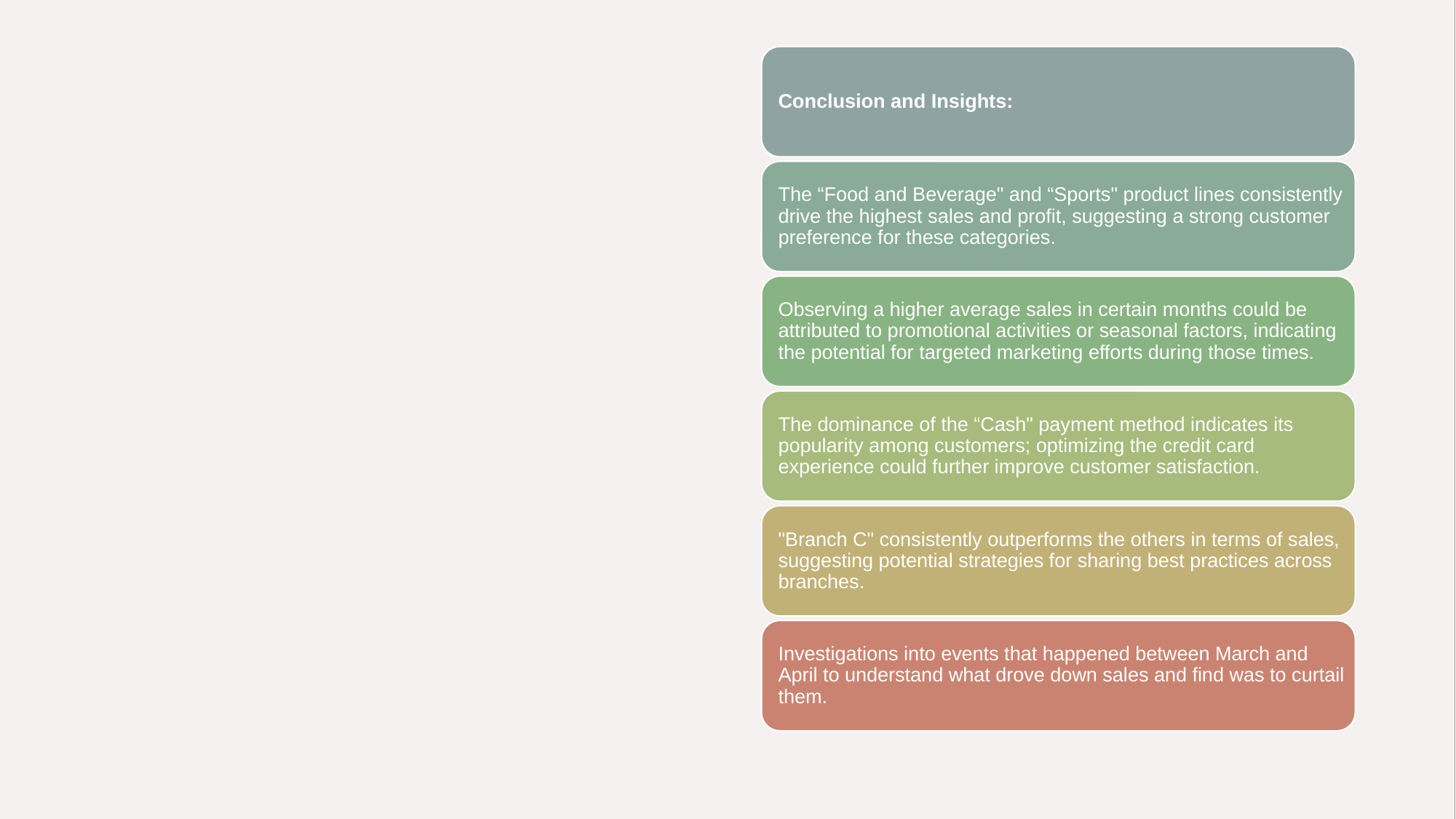

Conclusion and Insights:
The “Food and Beverage" and “Sports" product lines consistently drive the highest sales and profit, suggesting a strong customer preference for these categories.
Observing a higher average sales in certain months could be attributed to promotional activities or seasonal factors, indicating the potential for targeted marketing efforts during those times.
The dominance of the “Cash" payment method indicates its popularity among customers; optimizing the credit card experience could further improve customer satisfaction.
"Branch C" consistently outperforms the others in terms of sales, suggesting potential strategies for sharing best practices across branches.
Investigations into events that happened between March and April to understand what drove down sales and find was to curtail them.